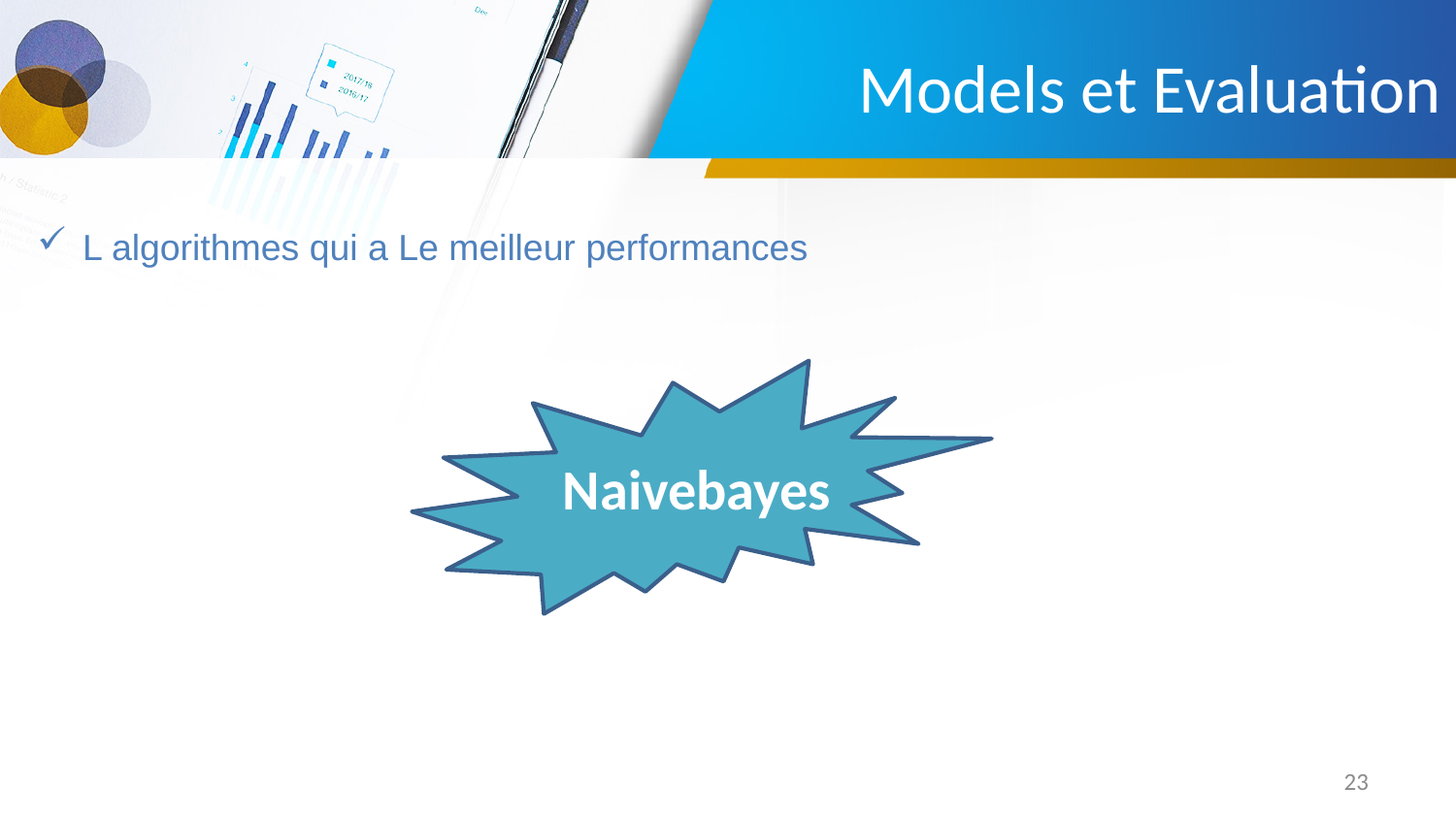

# Models et Evaluation
L algorithmes qui a Le meilleur performances

Naivebayes
23